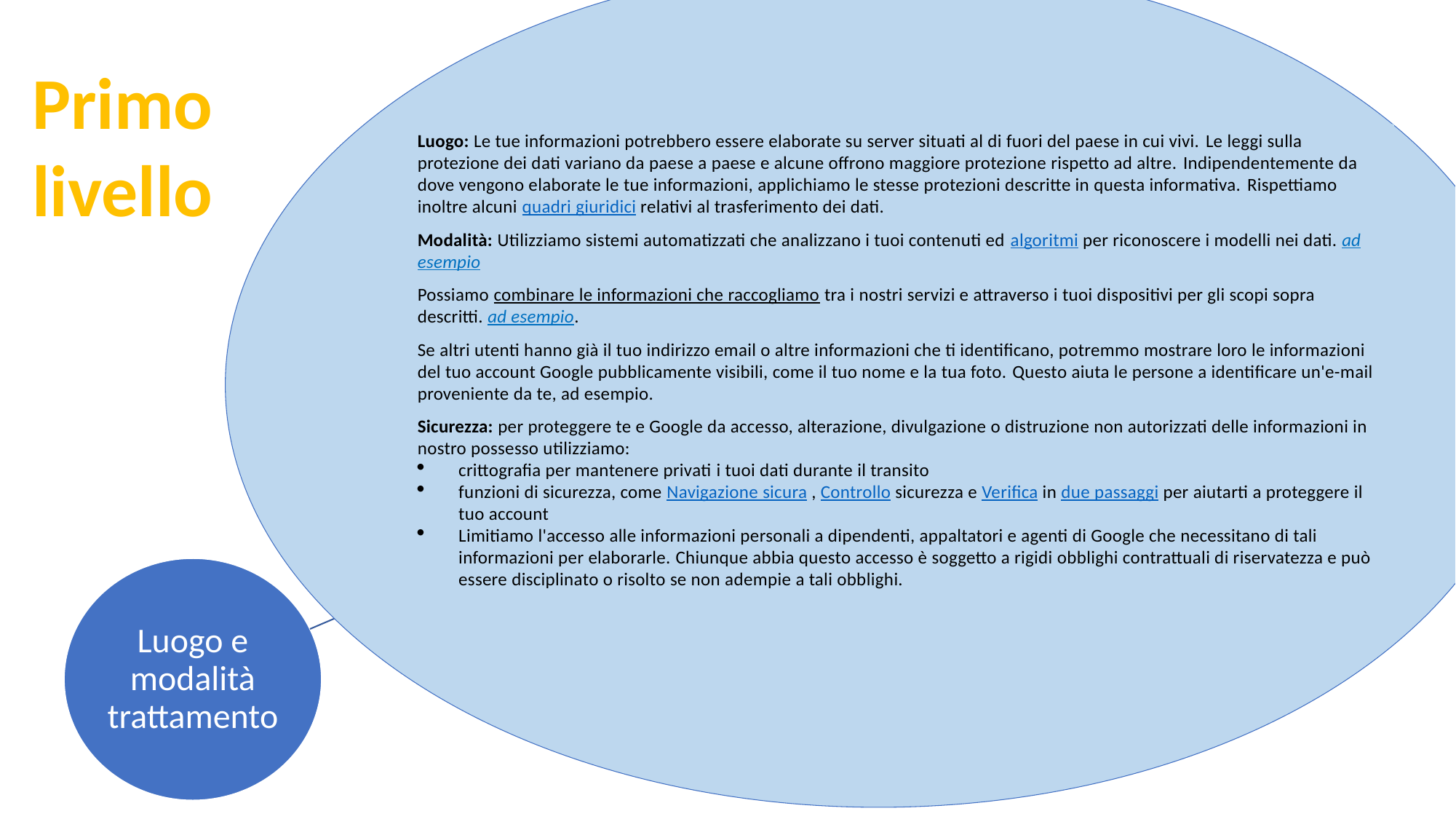

Luogo e modalità trattamento

Primo
livello
Luogo: Le tue informazioni potrebbero essere elaborate su server situati al di fuori del paese in cui vivi. Le leggi sulla protezione dei dati variano da paese a paese e alcune offrono maggiore protezione rispetto ad altre. Indipendentemente da dove vengono elaborate le tue informazioni, applichiamo le stesse protezioni descritte in questa informativa. Rispettiamo inoltre alcuni quadri giuridici relativi al trasferimento dei dati.
Modalità: Utilizziamo sistemi automatizzati che analizzano i tuoi contenuti ed algoritmi per riconoscere i modelli nei dati. ad esempio
Possiamo combinare le informazioni che raccogliamo tra i nostri servizi e attraverso i tuoi dispositivi per gli scopi sopra descritti. ad esempio.
Se altri utenti hanno già il tuo indirizzo email o altre informazioni che ti identificano, potremmo mostrare loro le informazioni del tuo account Google pubblicamente visibili, come il tuo nome e la tua foto. Questo aiuta le persone a identificare un'e-mail proveniente da te, ad esempio.
Sicurezza: per proteggere te e Google da accesso, alterazione, divulgazione o distruzione non autorizzati delle informazioni in nostro possesso utilizziamo:
crittografia per mantenere privati ​​i tuoi dati durante il transito
funzioni di sicurezza, come Navigazione sicura , Controllo sicurezza e Verifica in due passaggi per aiutarti a proteggere il tuo account
Limitiamo l'accesso alle informazioni personali a dipendenti, appaltatori e agenti di Google che necessitano di tali informazioni per elaborarle. Chiunque abbia questo accesso è soggetto a rigidi obblighi contrattuali di riservatezza e può essere disciplinato o risolto se non adempie a tali obblighi.